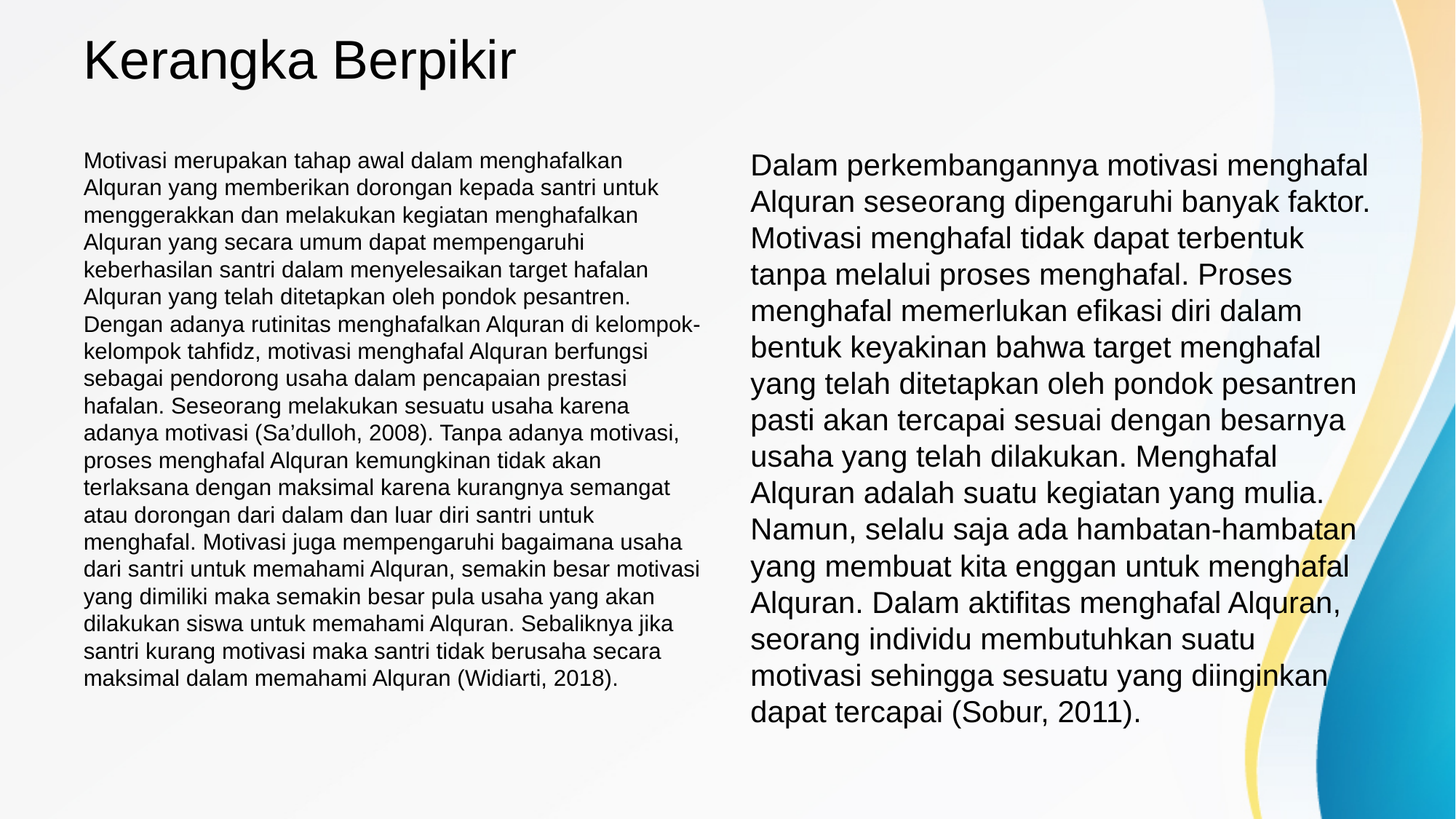

# Kerangka Berpikir
Motivasi merupakan tahap awal dalam menghafalkan Alquran yang memberikan dorongan kepada santri untuk menggerakkan dan melakukan kegiatan menghafalkan Alquran yang secara umum dapat mempengaruhi keberhasilan santri dalam menyelesaikan target hafalan Alquran yang telah ditetapkan oleh pondok pesantren. Dengan adanya rutinitas menghafalkan Alquran di kelompok-kelompok tahfidz, motivasi menghafal Alquran berfungsi sebagai pendorong usaha dalam pencapaian prestasi hafalan. Seseorang melakukan sesuatu usaha karena adanya motivasi (Sa’dulloh, 2008). Tanpa adanya motivasi, proses menghafal Alquran kemungkinan tidak akan terlaksana dengan maksimal karena kurangnya semangat atau dorongan dari dalam dan luar diri santri untuk menghafal. Motivasi juga mempengaruhi bagaimana usaha dari santri untuk memahami Alquran, semakin besar motivasi yang dimiliki maka semakin besar pula usaha yang akan dilakukan siswa untuk memahami Alquran. Sebaliknya jika santri kurang motivasi maka santri tidak berusaha secara maksimal dalam memahami Alquran (Widiarti, 2018).
Dalam perkembangannya motivasi menghafal Alquran seseorang dipengaruhi banyak faktor. Motivasi menghafal tidak dapat terbentuk tanpa melalui proses menghafal. Proses menghafal memerlukan efikasi diri dalam bentuk keyakinan bahwa target menghafal yang telah ditetapkan oleh pondok pesantren pasti akan tercapai sesuai dengan besarnya usaha yang telah dilakukan. Menghafal Alquran adalah suatu kegiatan yang mulia. Namun, selalu saja ada hambatan-hambatan yang membuat kita enggan untuk menghafal Alquran. Dalam aktifitas menghafal Alquran, seorang individu membutuhkan suatu motivasi sehingga sesuatu yang diinginkan dapat tercapai (Sobur, 2011).